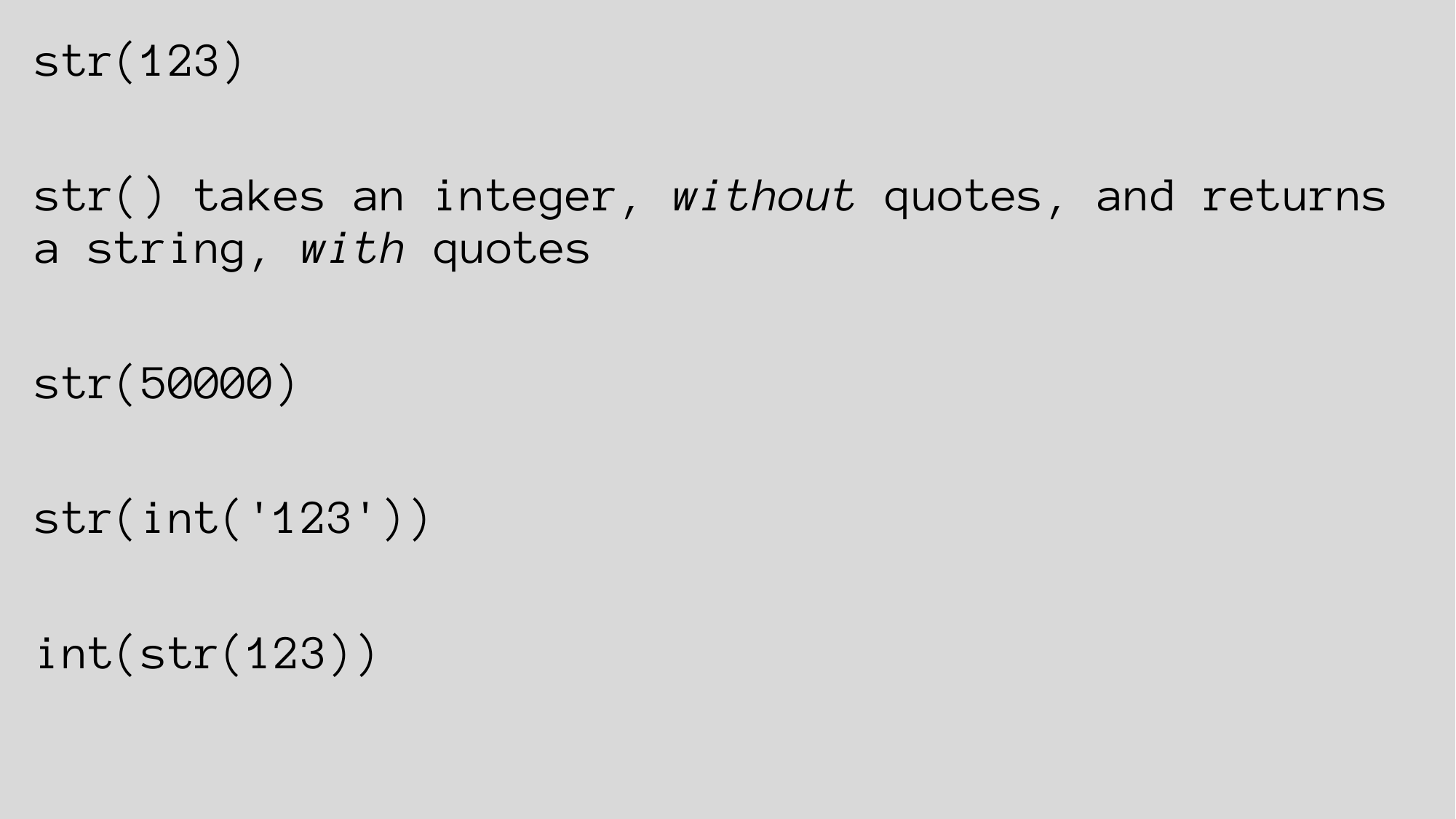

str(123)

str() takes an integer, without quotes, and returns a string, with quotes

str(50000)

str(int('123'))

int(str(123))